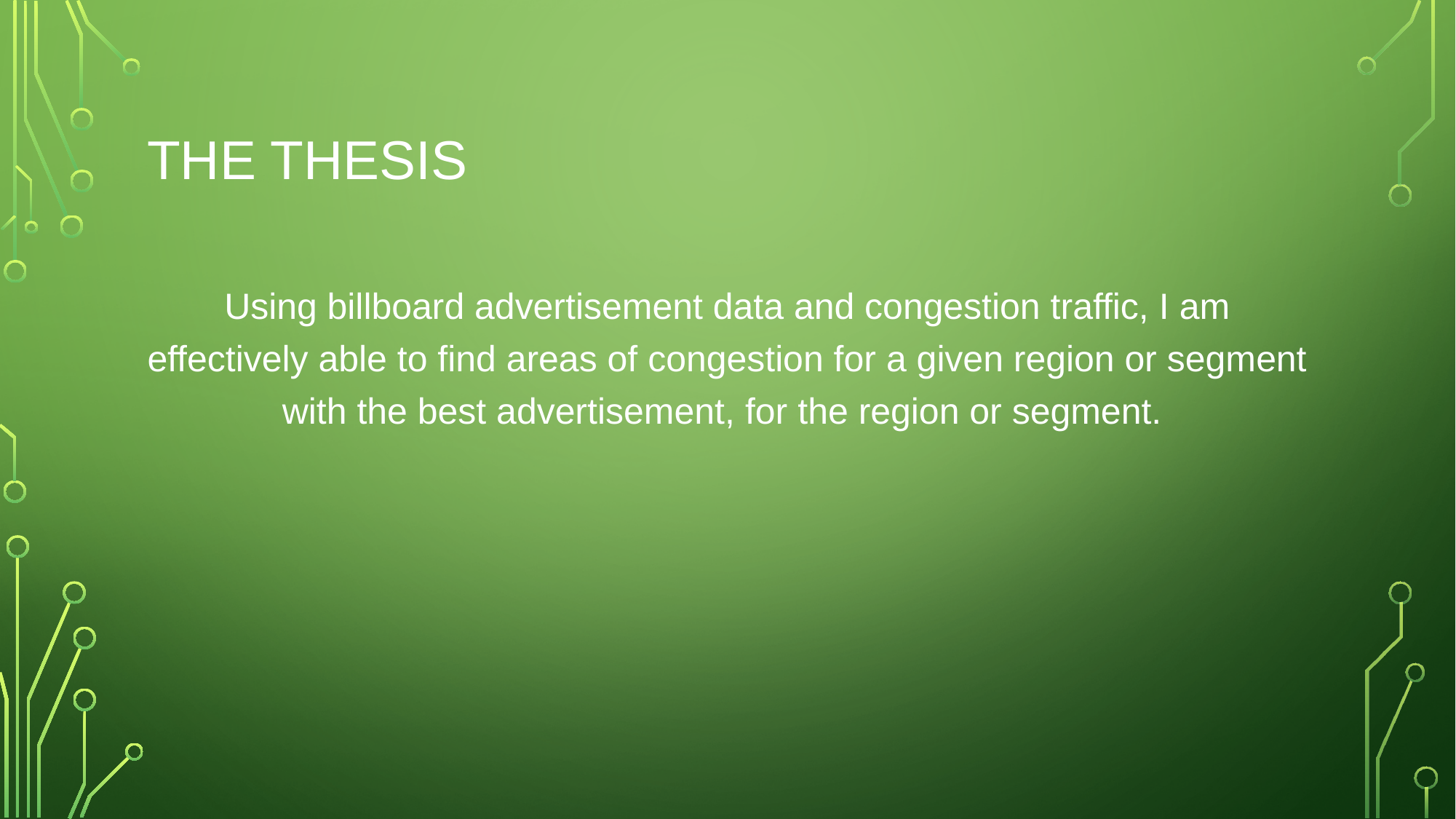

# The Thesis
Using billboard advertisement data and congestion traffic, I am effectively able to find areas of congestion for a given region or segment with the best advertisement, for the region or segment.